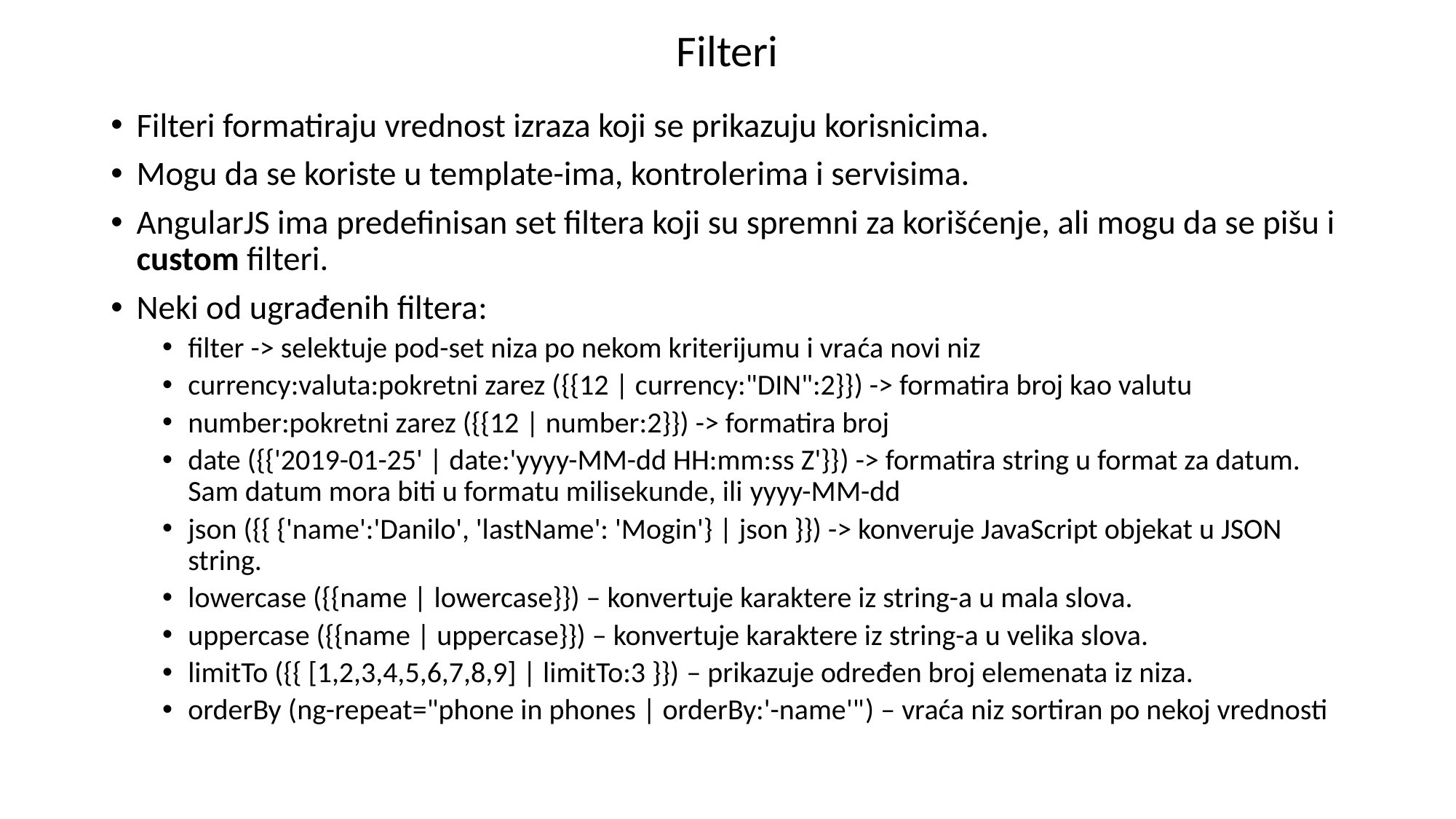

# Filteri
Filteri formatiraju vrednost izraza koji se prikazuju korisnicima.
Mogu da se koriste u template-ima, kontrolerima i servisima.
AngularJS ima predefinisan set filtera koji su spremni za korišćenje, ali mogu da se pišu i custom filteri.
Neki od ugrađenih filtera:
filter -> selektuje pod-set niza po nekom kriterijumu i vraća novi niz
currency:valuta:pokretni zarez ({{12 | currency:"DIN":2}}) -> formatira broj kao valutu
number:pokretni zarez ({{12 | number:2}}) -> formatira broj
date ({{'2019-01-25' | date:'yyyy-MM-dd HH:mm:ss Z'}}) -> formatira string u format za datum. Sam datum mora biti u formatu milisekunde, ili yyyy-MM-dd
json ({{ {'name':'Danilo', 'lastName': 'Mogin'} | json }}) -> konveruje JavaScript objekat u JSON string.
lowercase ({{name | lowercase}}) – konvertuje karaktere iz string-a u mala slova.
uppercase ({{name | uppercase}}) – konvertuje karaktere iz string-a u velika slova.
limitTo ({{ [1,2,3,4,5,6,7,8,9] | limitTo:3 }}) – prikazuje određen broj elemenata iz niza.
orderBy (ng-repeat="phone in phones | orderBy:'-name'") – vraća niz sortiran po nekoj vrednosti